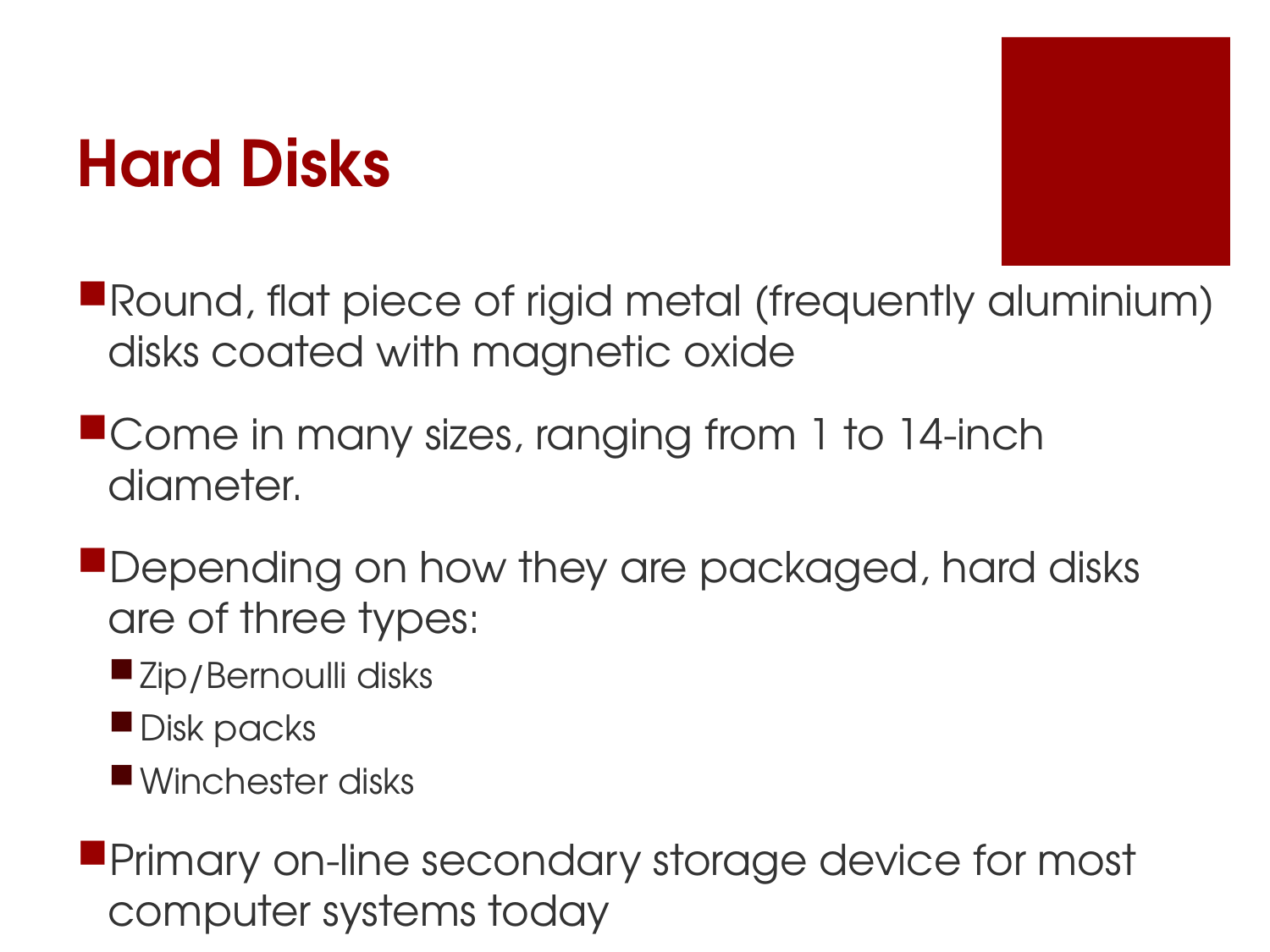

# Hard Disks
Round, flat piece of rigid metal (frequently aluminium) disks coated with magnetic oxide
Come in many sizes, ranging from 1 to 14-inch diameter.
Depending on how they are packaged, hard disks are of three types:
Zip/Bernoulli disks
Disk packs
Winchester disks
Primary on-line secondary storage device for most computer systems today